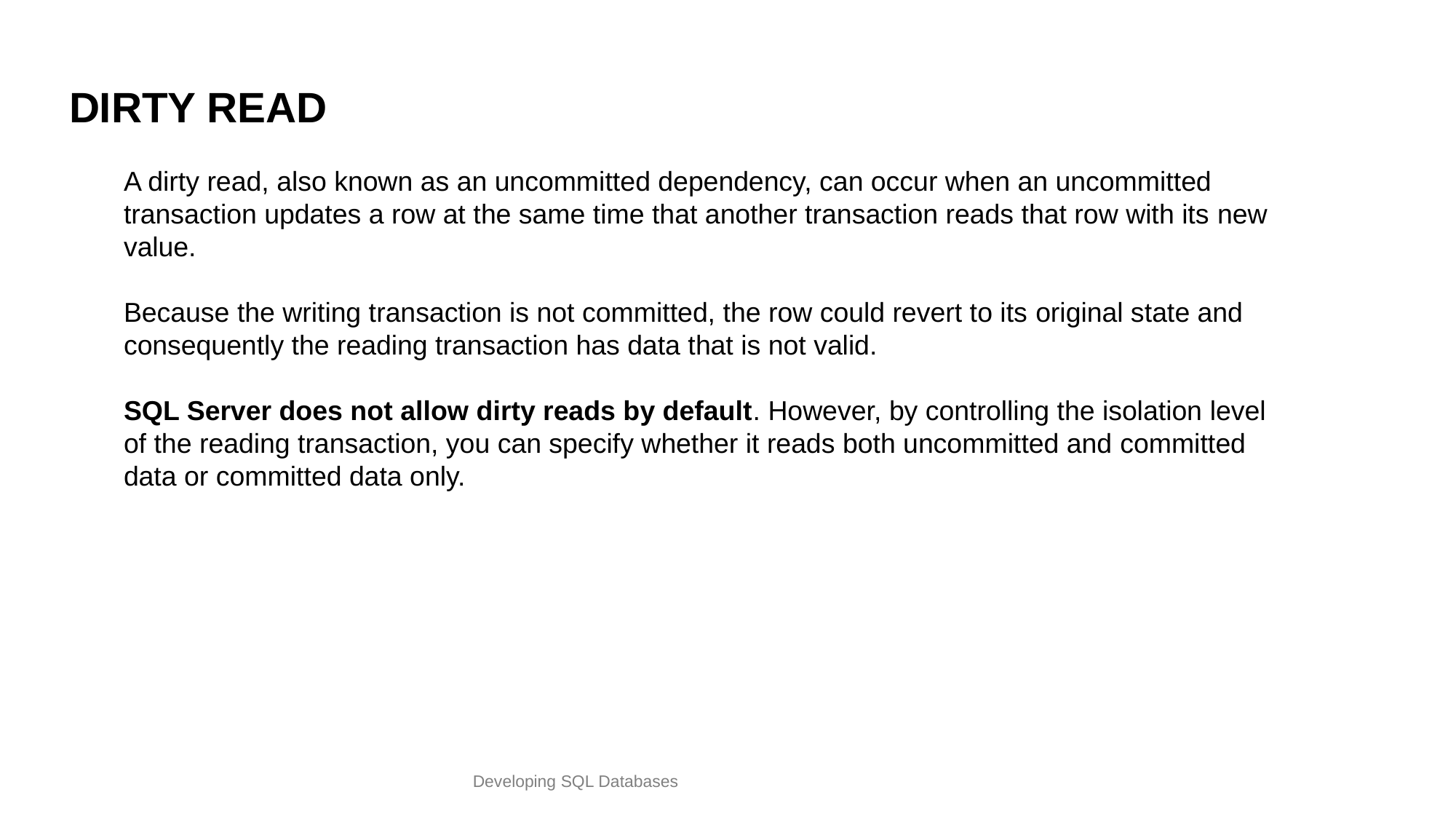

DIRTY READ

A dirty read, also known as an uncommitted dependency, can occur when an uncommitted transaction updates a row at the same time that another transaction reads that row with its new value.

Because the writing transaction is not committed, the row could revert to its original state and consequently the reading transaction has data that is not valid.

SQL Server does not allow dirty reads by default. However, by controlling the isolation level of the reading transaction, you can specify whether it reads both uncommitted and committed data or committed data only.
Developing SQL Databases